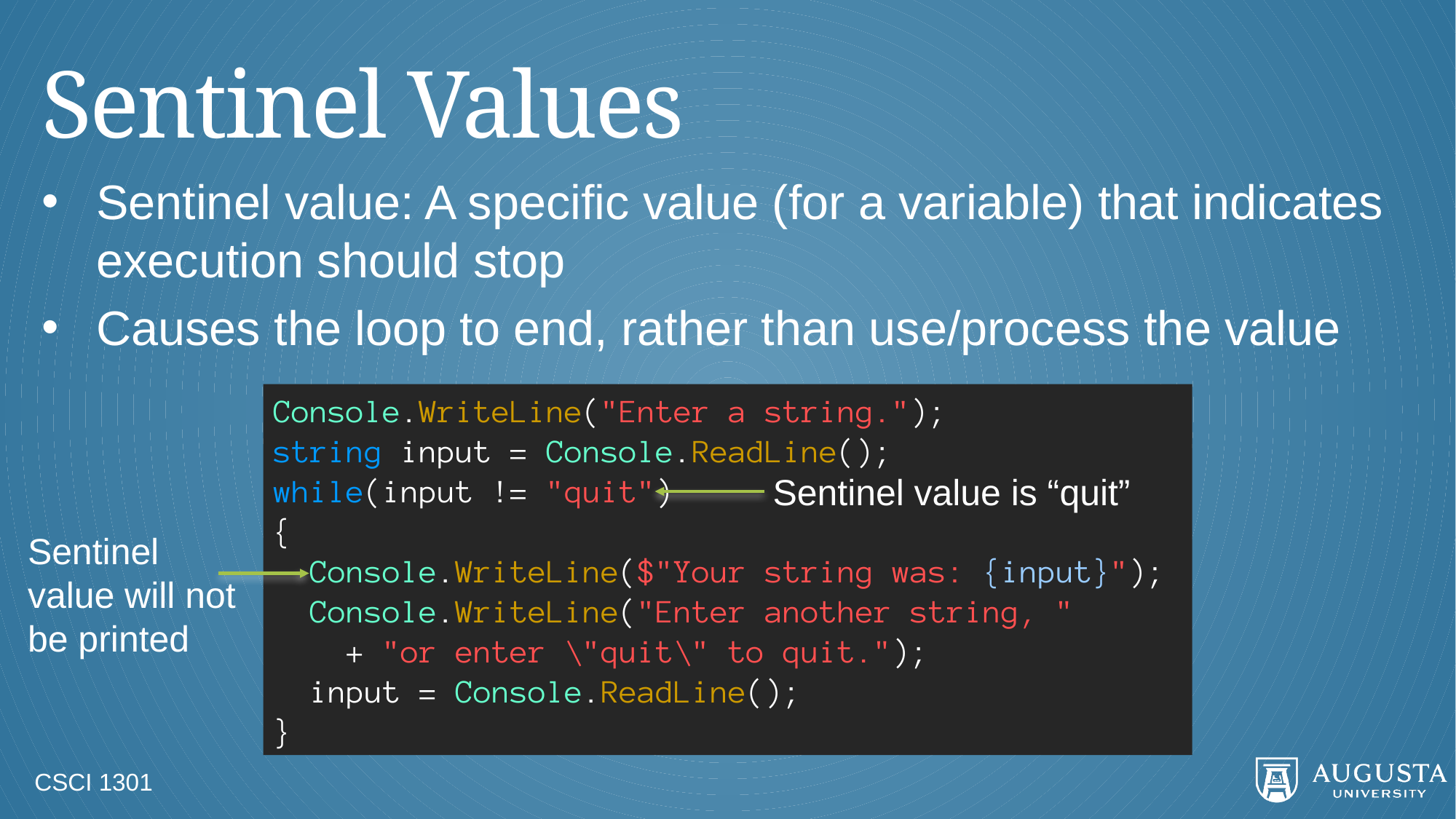

# Sentinel Values
Sentinel value: A specific value (for a variable) that indicates execution should stop
Causes the loop to end, rather than use/process the value
Console.WriteLine("Enter a string.");
string input = Console.ReadLine();
while(input != "quit")
{
  Console.WriteLine($"Your string was: {input}");
  Console.WriteLine("Enter another string, "
    + "or enter \"quit\" to quit.");
  input = Console.ReadLine();
}
Sentinel value is “quit”
Sentinel value will not be printed
CSCI 1301